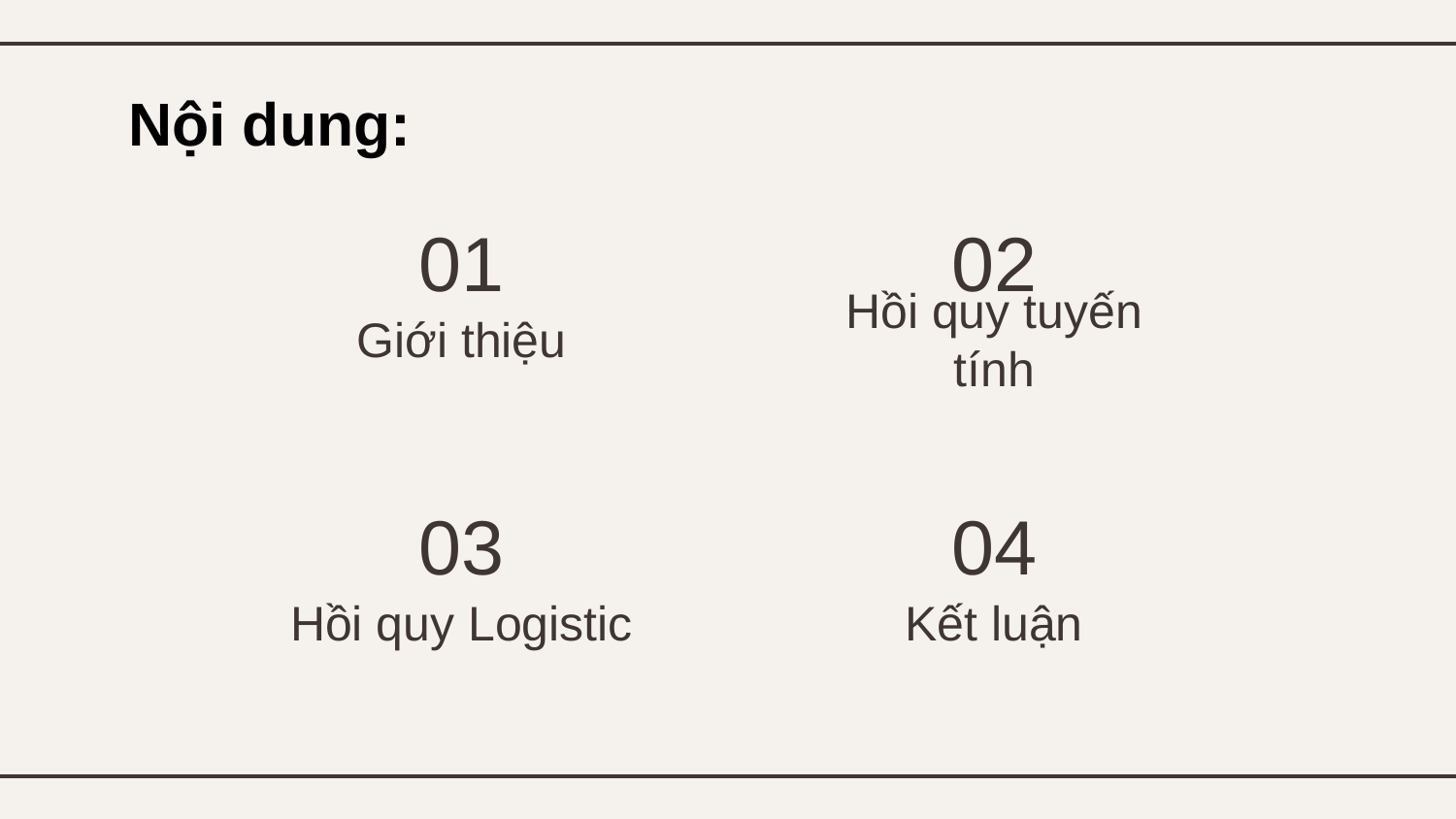

# Nội dung:
01
02
Giới thiệu
Hồi quy tuyến tính
03
04
Hồi quy Logistic
Kết luận